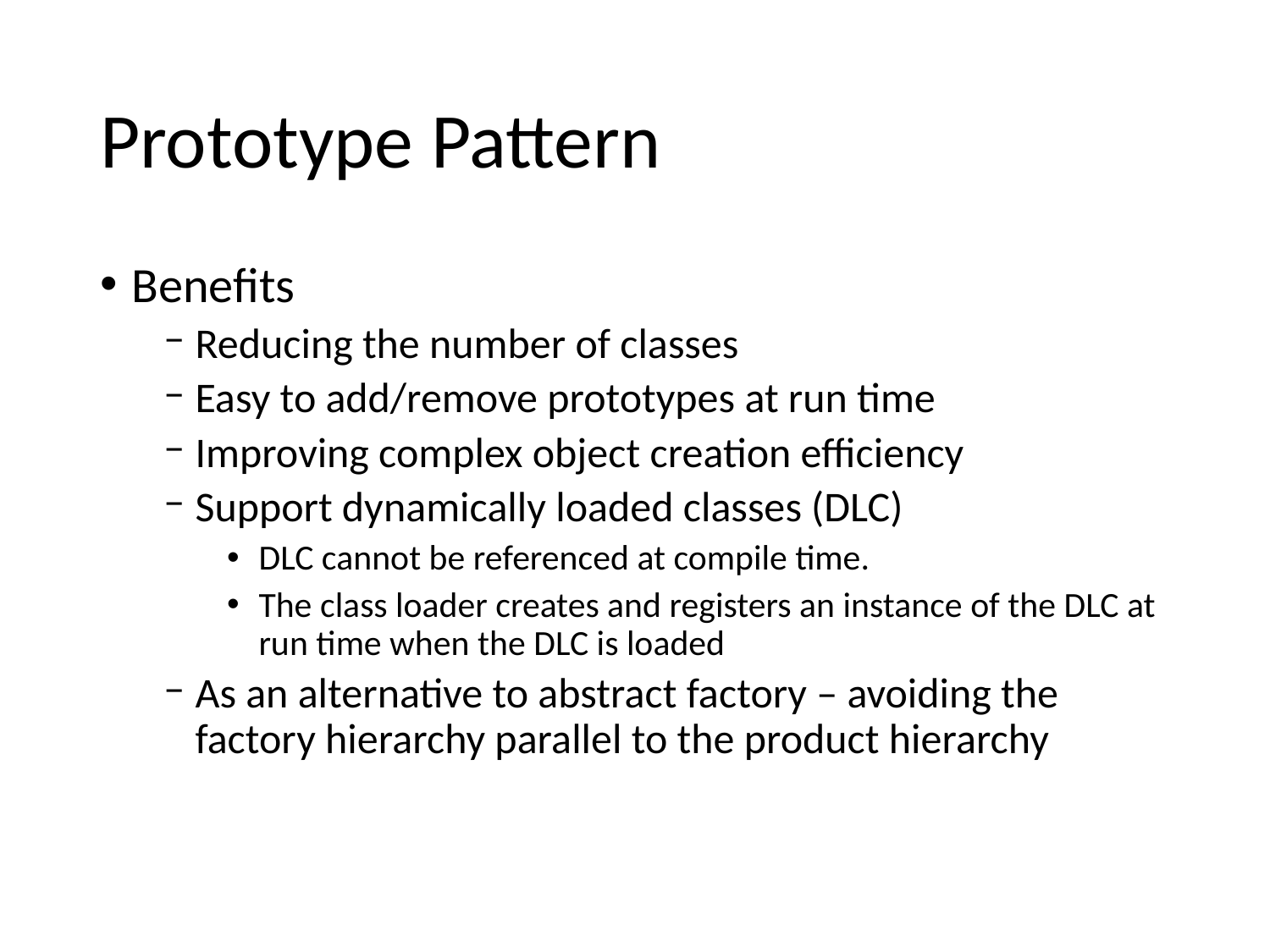

# Prototype Pattern
Benefits
Reducing the number of classes
Easy to add/remove prototypes at run time
Improving complex object creation efficiency
Support dynamically loaded classes (DLC)
DLC cannot be referenced at compile time.
The class loader creates and registers an instance of the DLC at run time when the DLC is loaded
As an alternative to abstract factory – avoiding the factory hierarchy parallel to the product hierarchy